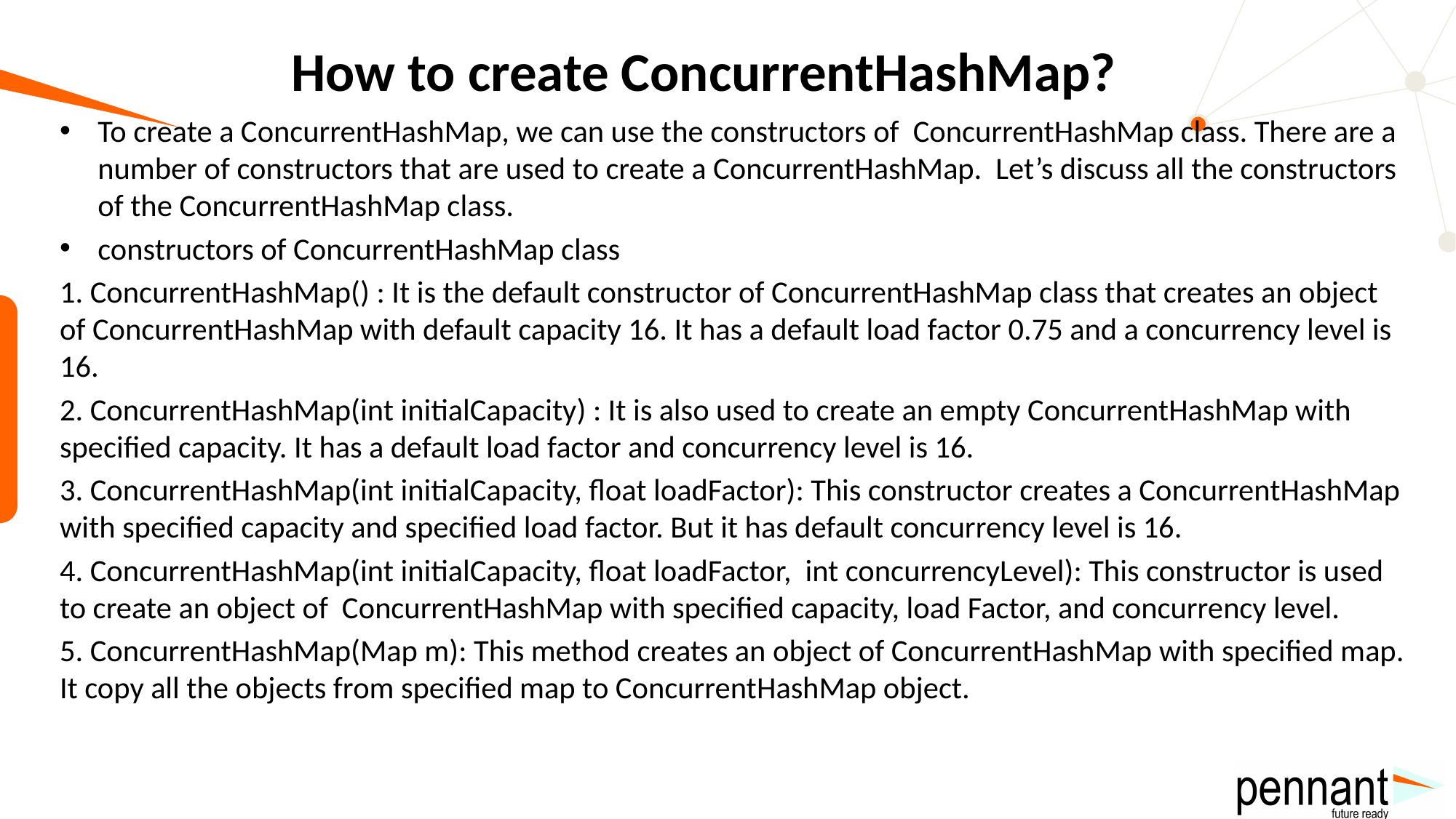

# How to create ConcurrentHashMap?
To create a ConcurrentHashMap, we can use the constructors of  ConcurrentHashMap class. There are a number of constructors that are used to create a ConcurrentHashMap.  Let’s discuss all the constructors of the ConcurrentHashMap class.
constructors of ConcurrentHashMap class
1. ConcurrentHashMap() : It is the default constructor of ConcurrentHashMap class that creates an object of ConcurrentHashMap with default capacity 16. It has a default load factor 0.75 and a concurrency level is 16.
2. ConcurrentHashMap(int initialCapacity) : It is also used to create an empty ConcurrentHashMap with specified capacity. It has a default load factor and concurrency level is 16.
3. ConcurrentHashMap(int initialCapacity, float loadFactor): This constructor creates a ConcurrentHashMap with specified capacity and specified load factor. But it has default concurrency level is 16.
4. ConcurrentHashMap(int initialCapacity, float loadFactor,  int concurrencyLevel): This constructor is used to create an object of  ConcurrentHashMap with specified capacity, load Factor, and concurrency level.
5. ConcurrentHashMap(Map m): This method creates an object of ConcurrentHashMap with specified map. It copy all the objects from specified map to ConcurrentHashMap object.